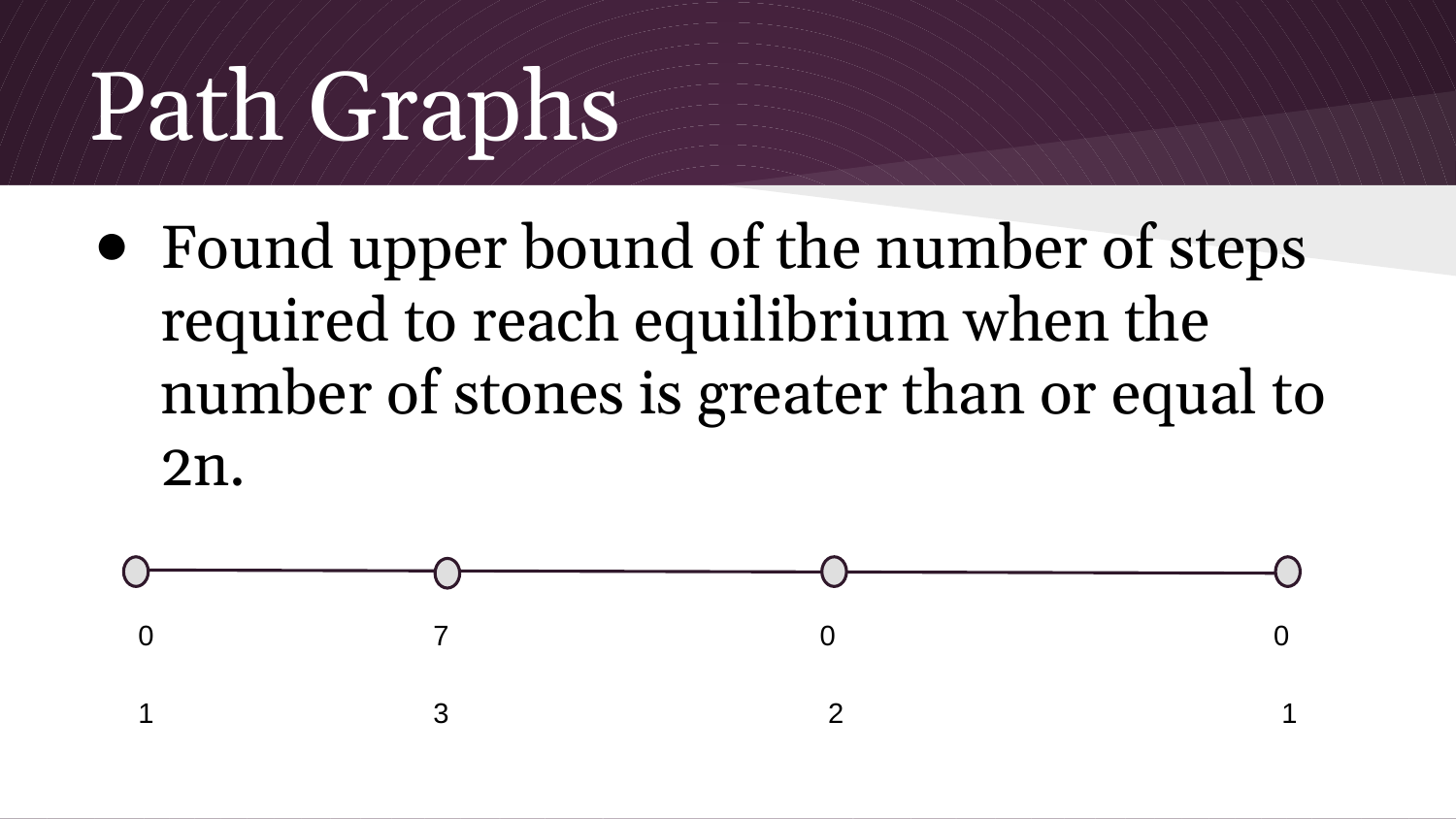

# Path Graphs
Found upper bound of the number of steps required to reach equilibrium when the number of stones is greater than or equal to 2n.

0
7
0
0
1
3
2
1